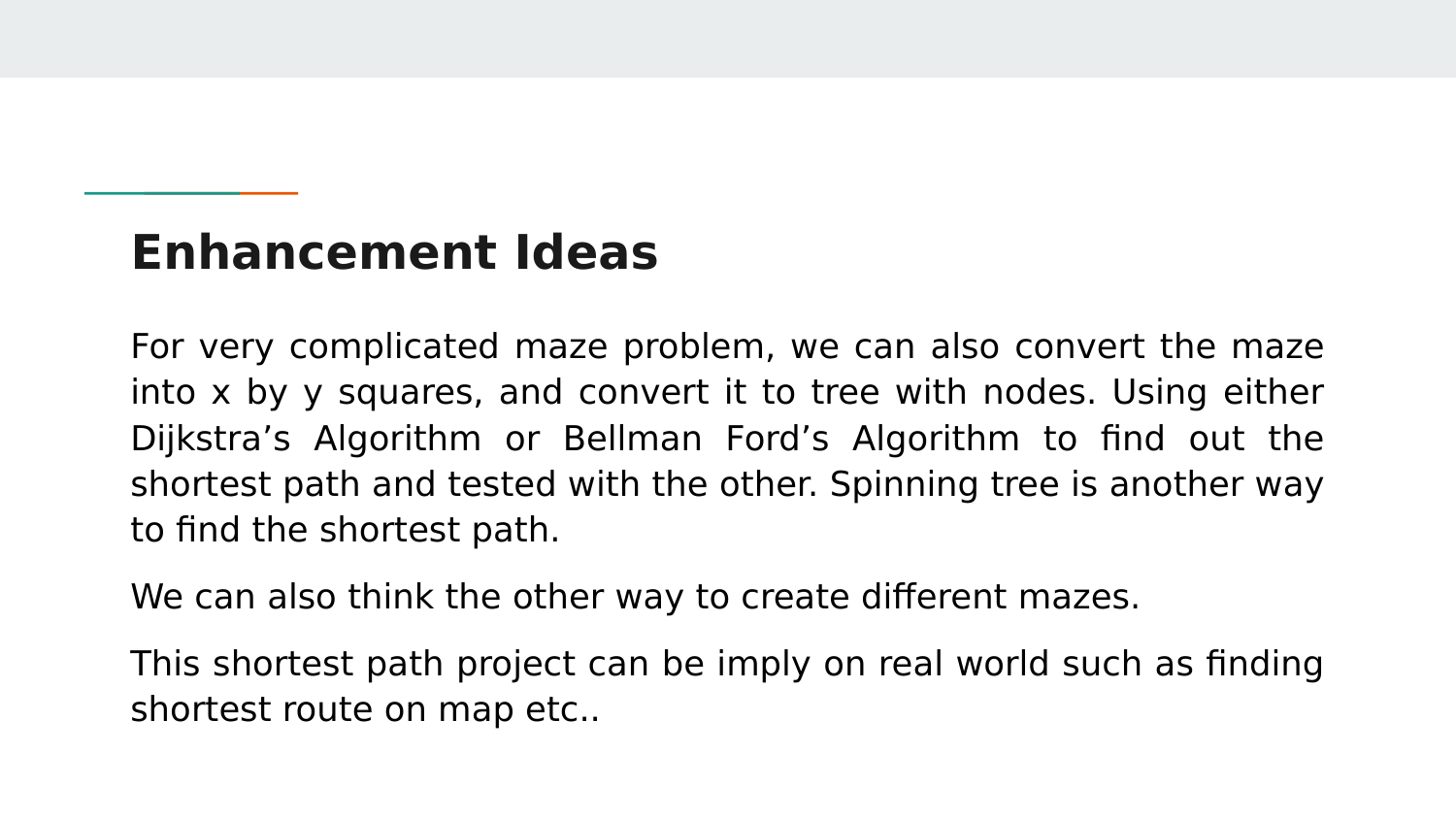

# Enhancement Ideas
For very complicated maze problem, we can also convert the maze into x by y squares, and convert it to tree with nodes. Using either Dijkstra’s Algorithm or Bellman Ford’s Algorithm to find out the shortest path and tested with the other. Spinning tree is another way to find the shortest path.
We can also think the other way to create different mazes.
This shortest path project can be imply on real world such as finding shortest route on map etc..